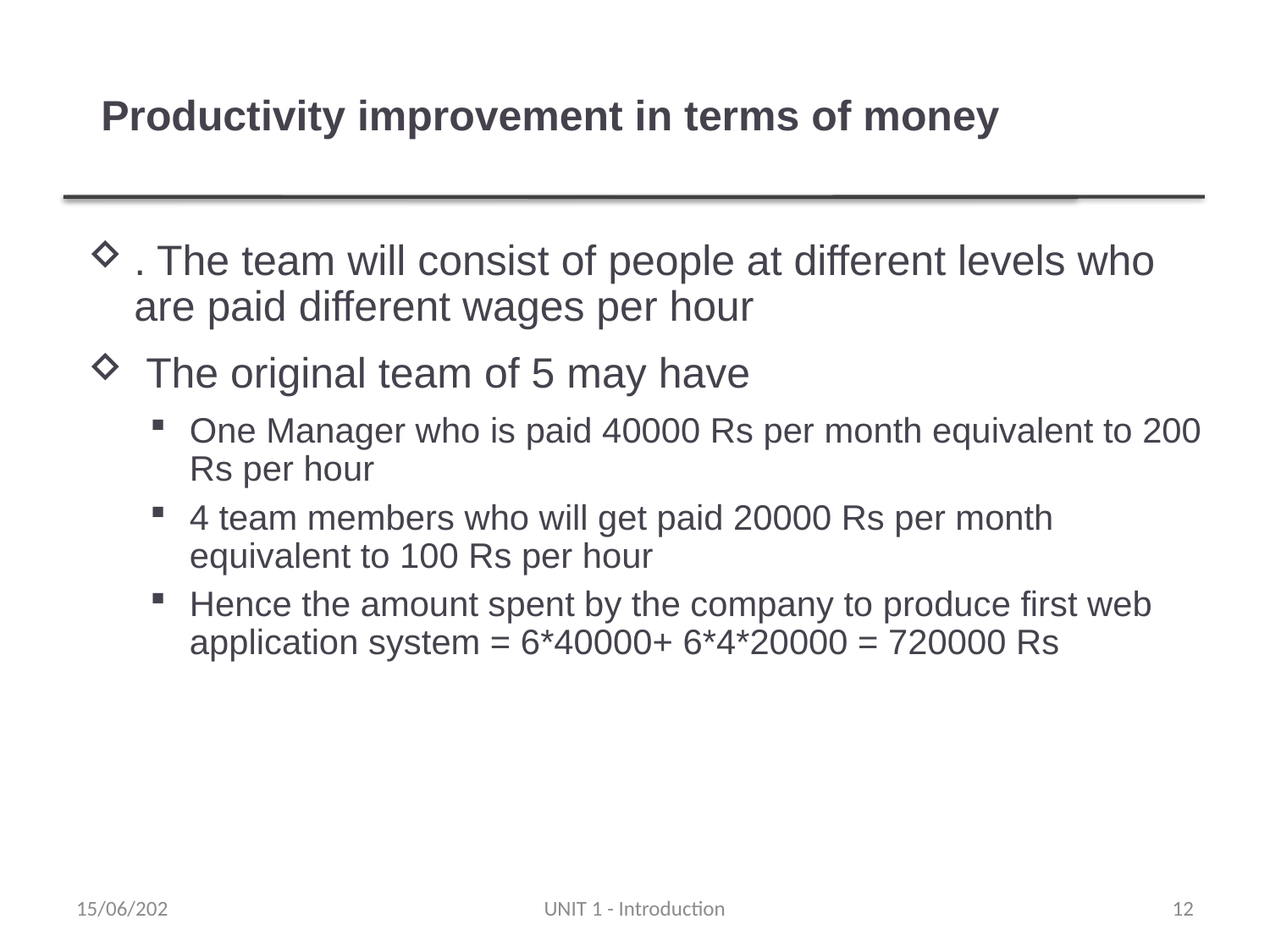

# Productivity improvement in terms of money
. The team will consist of people at different levels who are paid different wages per hour
 The original team of 5 may have
One Manager who is paid 40000 Rs per month equivalent to 200 Rs per hour
4 team members who will get paid 20000 Rs per month equivalent to 100 Rs per hour
Hence the amount spent by the company to produce first web application system = 6*40000+ 6*4*20000 = 720000 Rs
15/06/202
UNIT 1 - Introduction
12